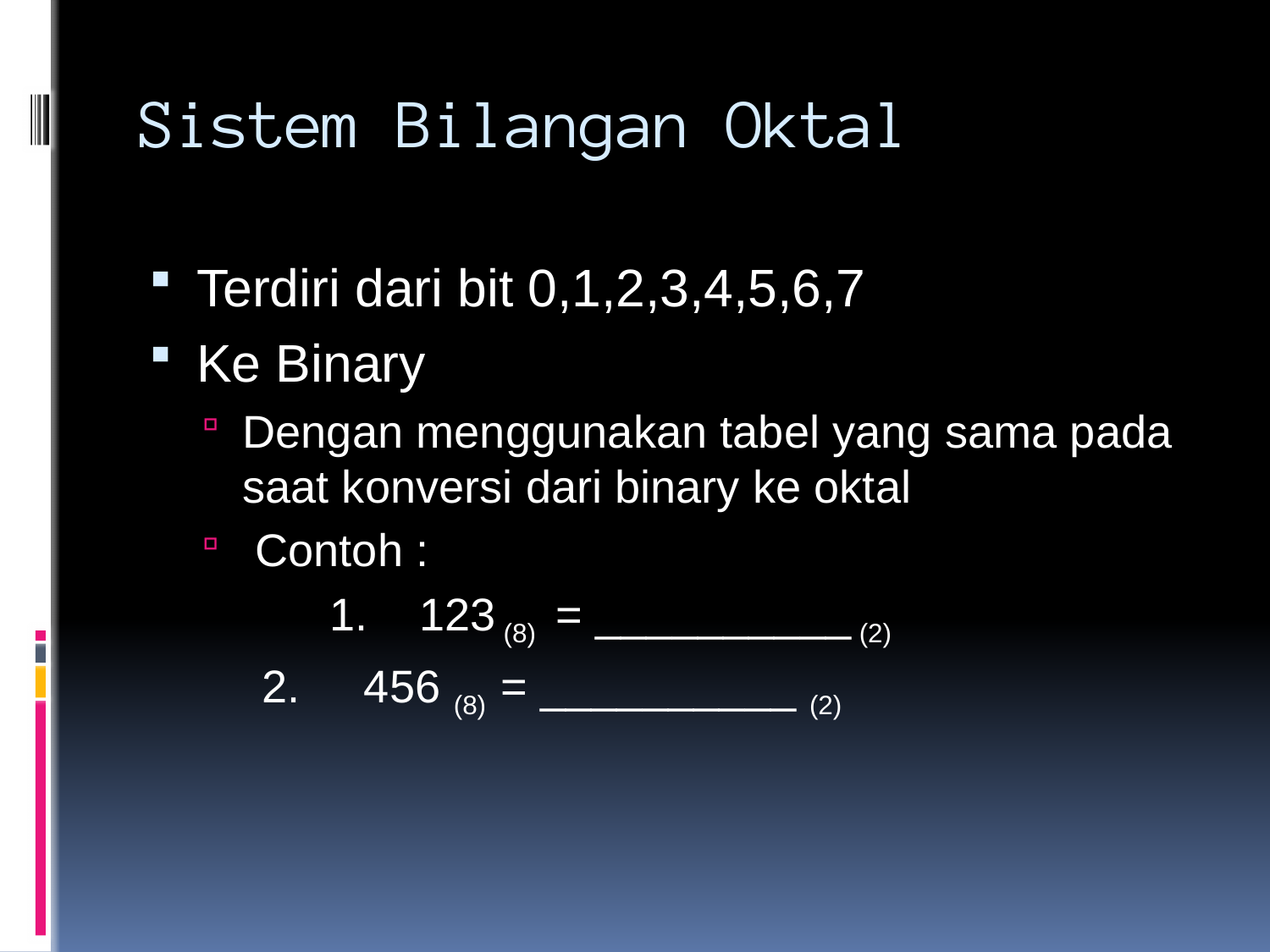

# Sistem Bilangan Oktal
Terdiri dari bit 0,1,2,3,4,5,6,7
Ke Binary
Dengan menggunakan tabel yang sama pada saat konversi dari binary ke oktal
 Contoh :
	1.    123 (8)  = __________ (2)
        2.     456 (8)  = __________ (2)